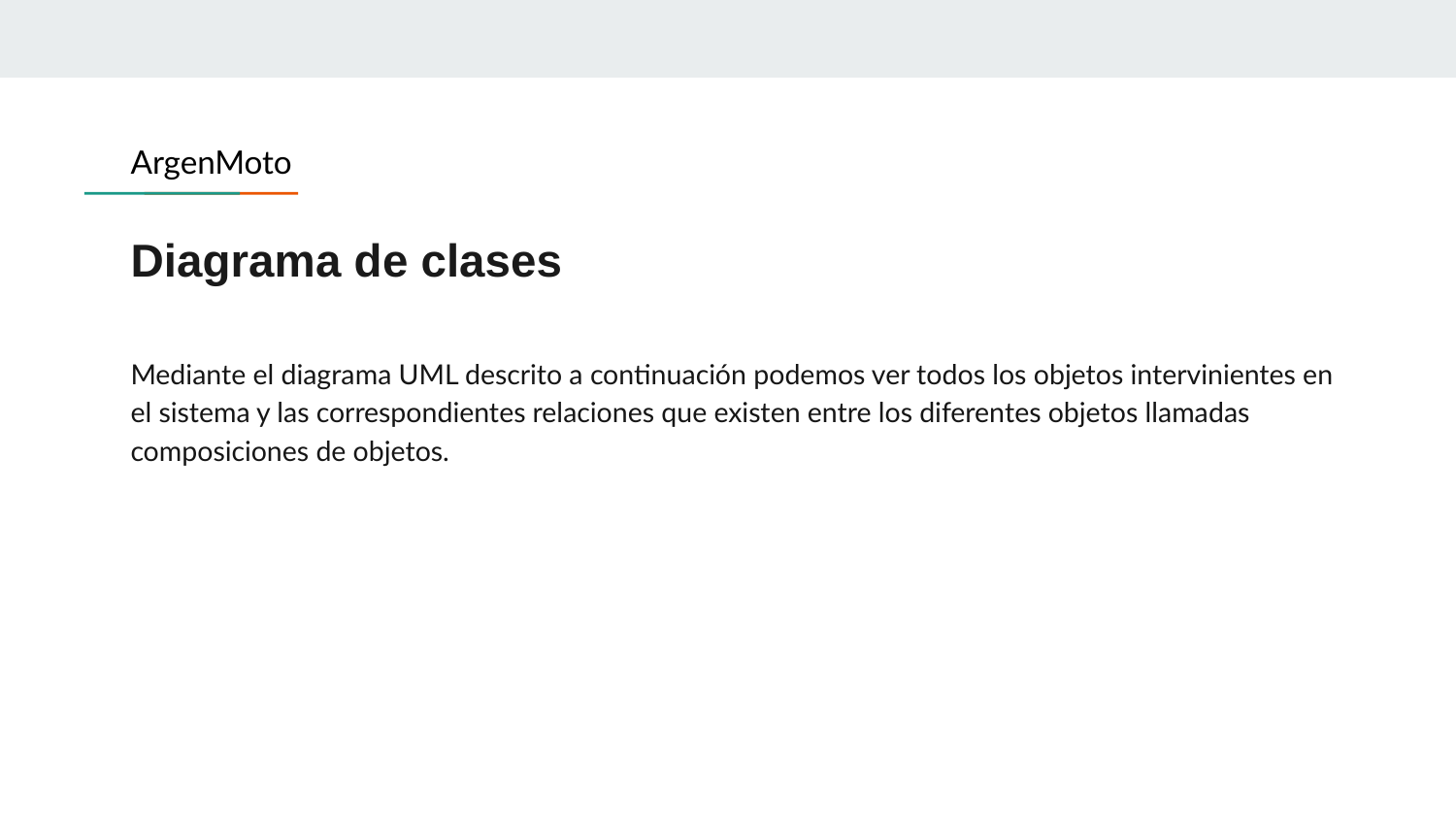

ArgenMoto
# Diagrama de clases

Mediante el diagrama UML descrito a continuación podemos ver todos los objetos intervinientes en el sistema y las correspondientes relaciones que existen entre los diferentes objetos llamadas composiciones de objetos.